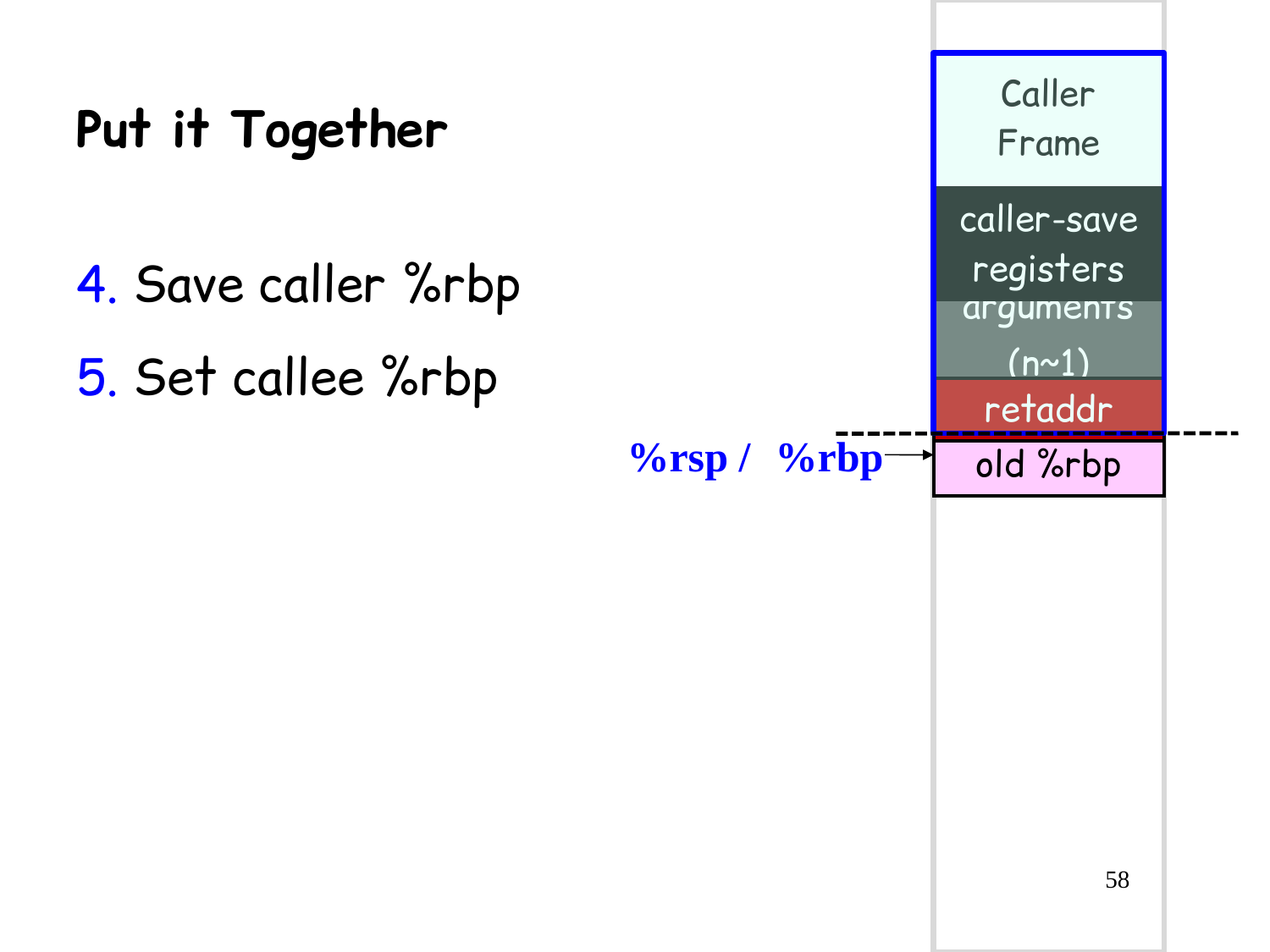

| Caller Frame |
| --- |

# Put it Together
| caller-save registers |
| --- |
4. Save caller %rbp
5. Set callee %rbp

| arguments (n~1) |
| --- |
| retaddr |
| --- |
%rsp /
%rbp

| old %rbp |
| --- |
58